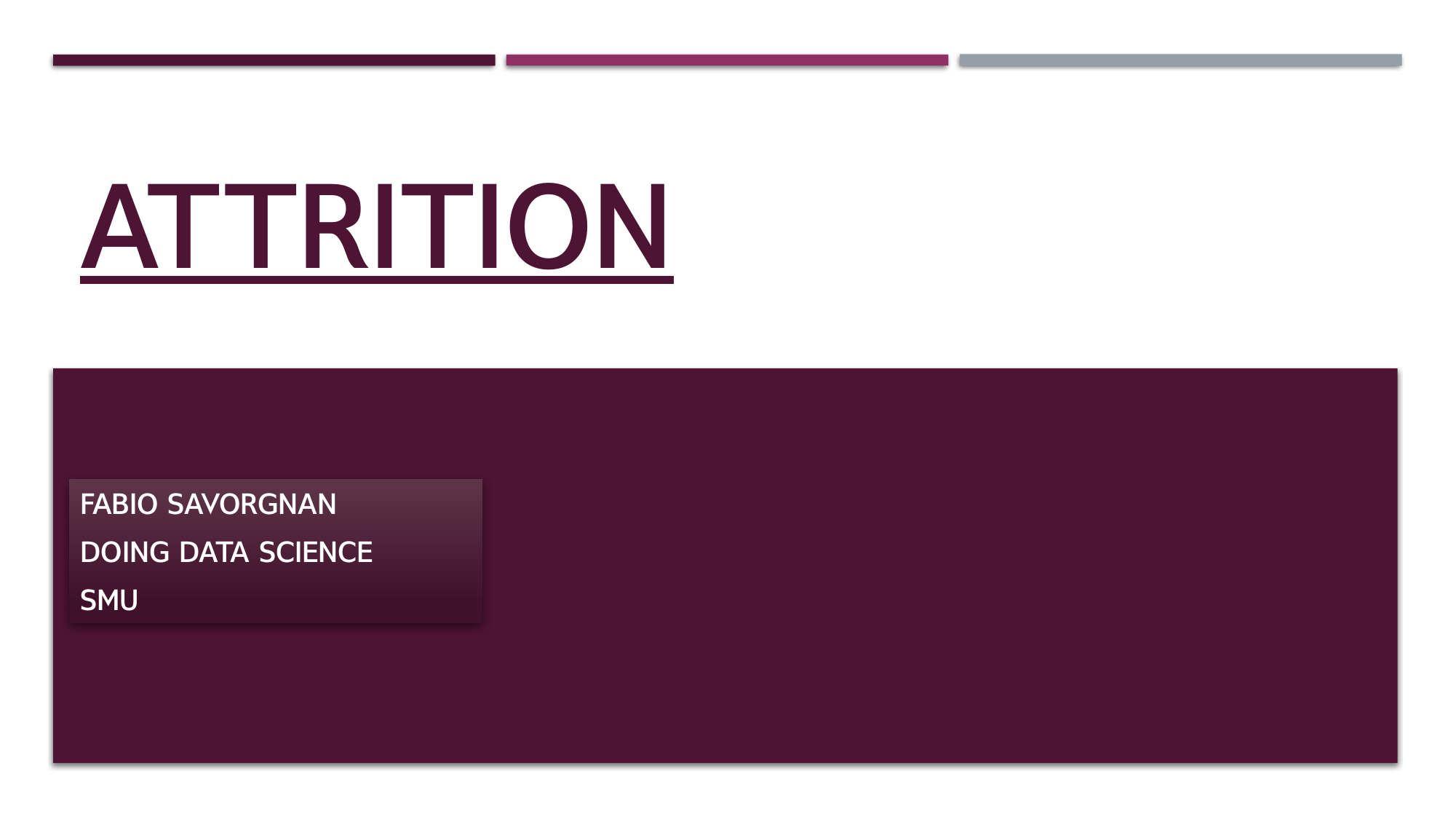

# Attrition
Fabio Savorgnan
Doing Data Science
SMU